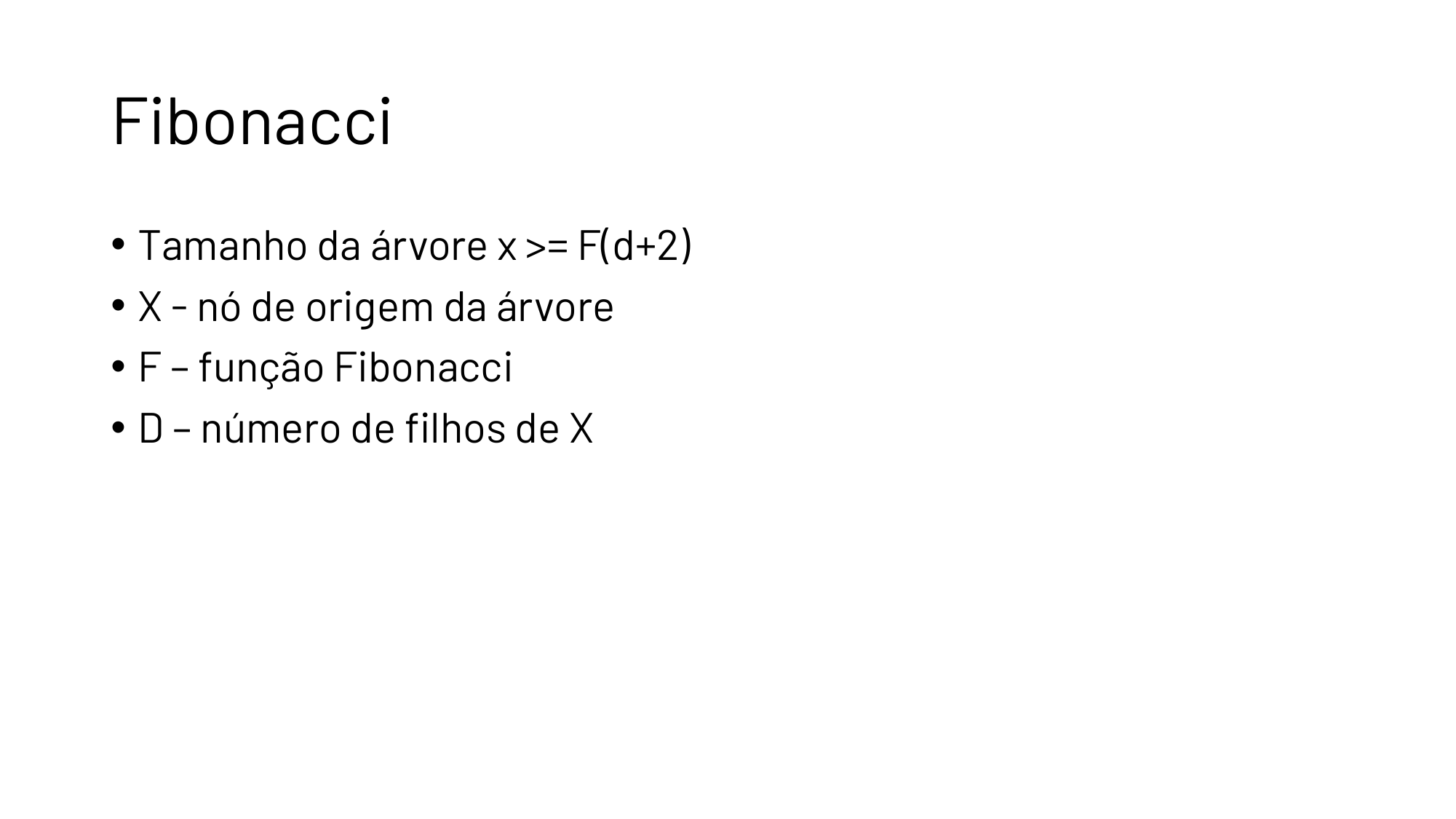

# Fibonacci
Tamanho da árvore x >= F(d+2)
X - nó de origem da árvore
F – função Fibonacci
D – número de filhos de X